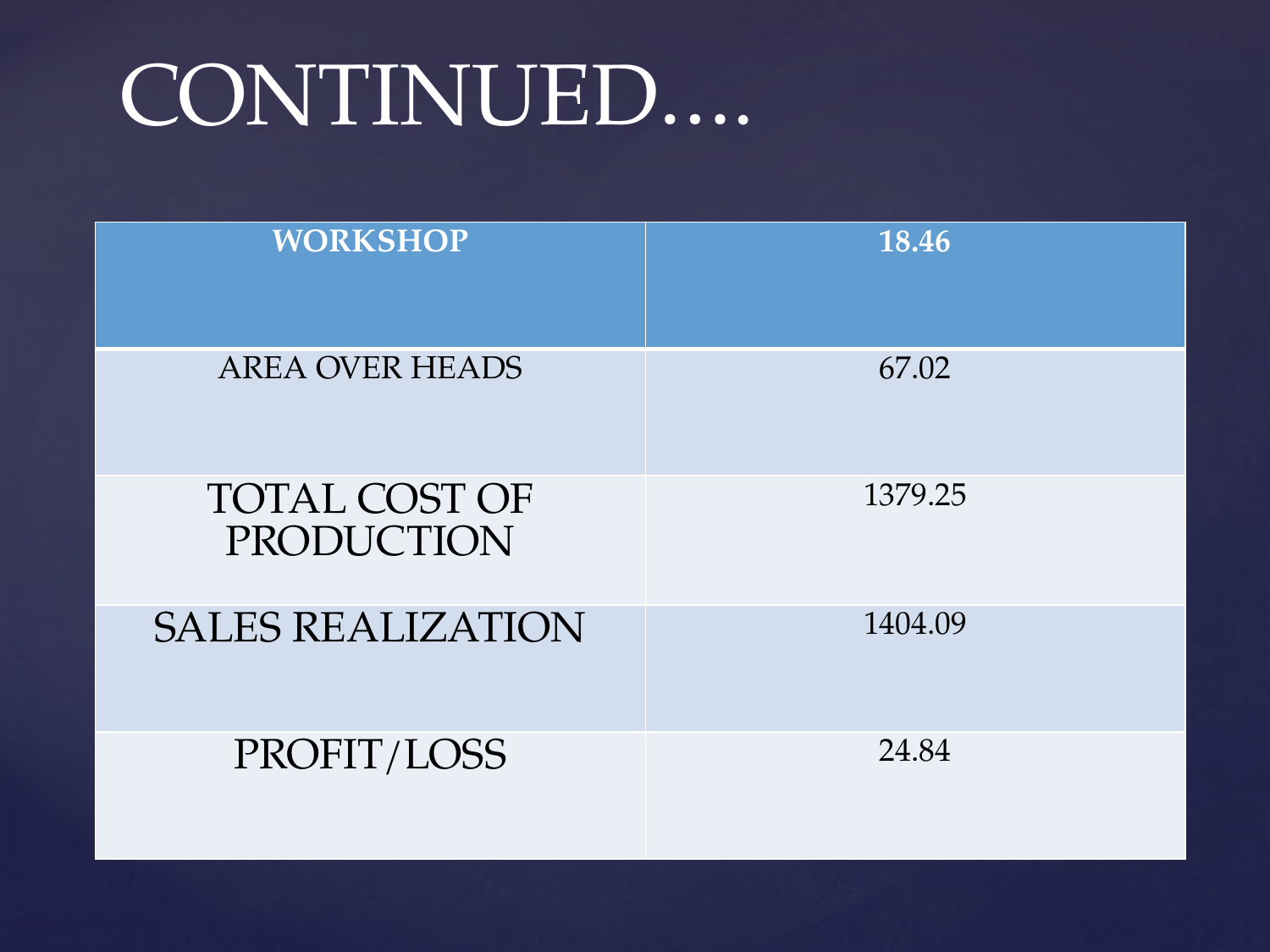

# CONTINUED….
| WORKSHOP | 18.46 |
| --- | --- |
| AREA OVER HEADS | 67.02 |
| TOTAL COST OF PRODUCTION | 1379.25 |
| SALES REALIZATION | 1404.09 |
| PROFIT/LOSS | 24.84 |